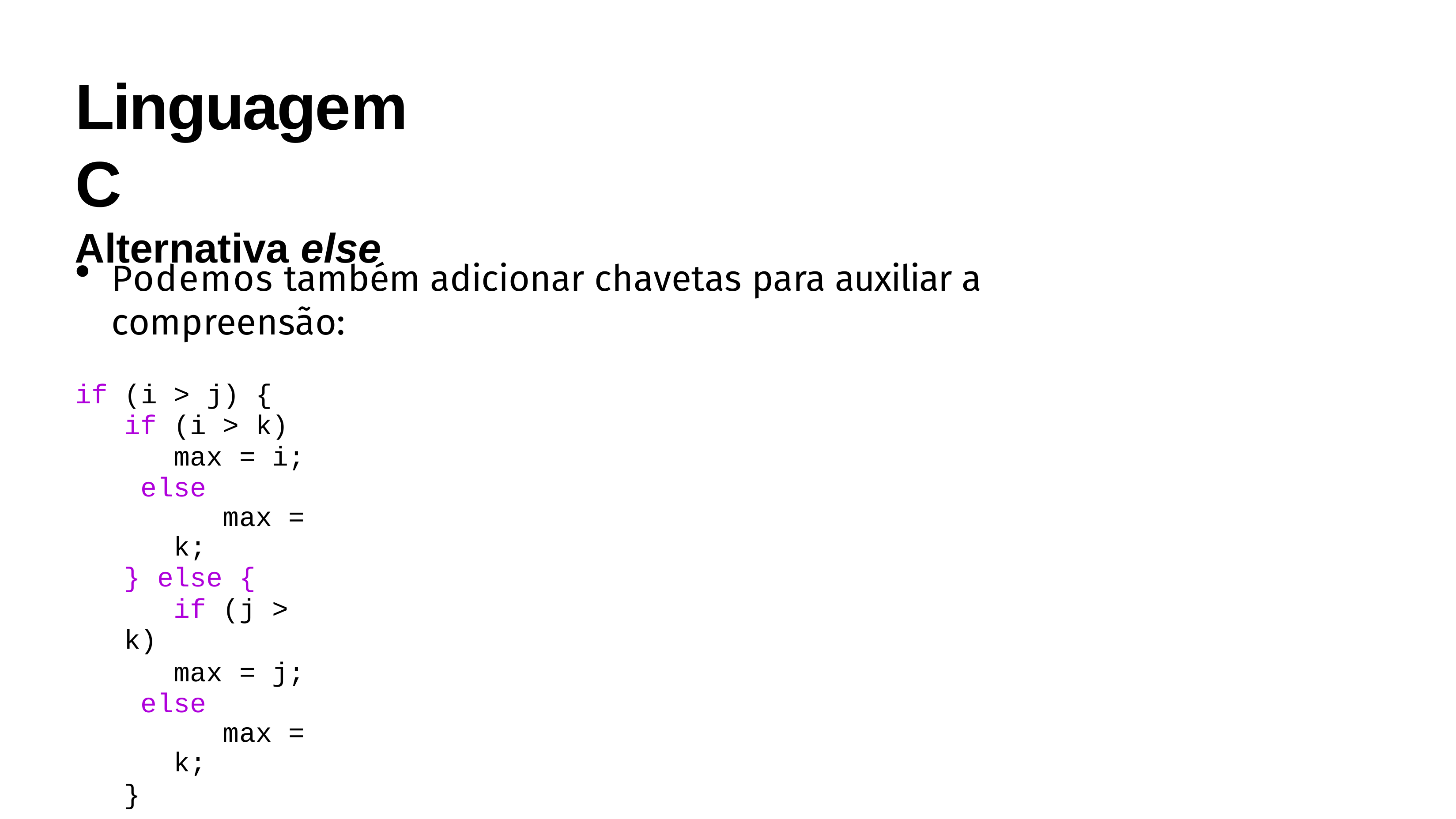

# Linguagem C
Alternativa else
Podemos também adicionar chavetas para auxiliar a compreensão:
if (i > j) {  if (i > k)
max = i;  else
max = k;
} else {
if (j > k)
max = j;  else
max = k;
}